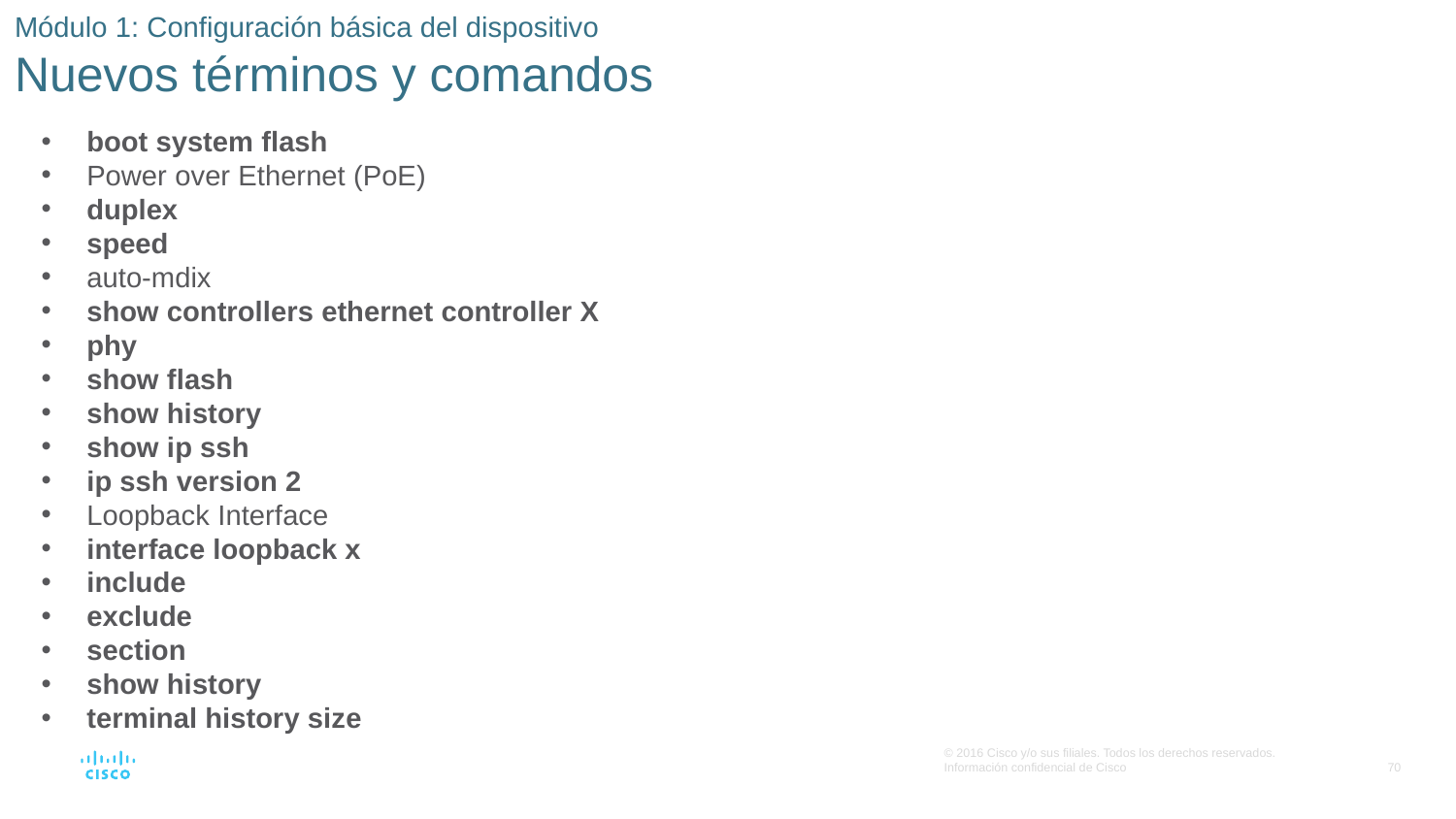

# Módulo 1: Configuración básica del dispositivo Nuevos términos y comandos
boot system flash
Power over Ethernet (PoE)
duplex
speed
auto-mdix
show controllers ethernet controller X
phy
show flash
show history
show ip ssh
ip ssh version 2
Loopback Interface
interface loopback x
include
exclude
section
show history
terminal history size